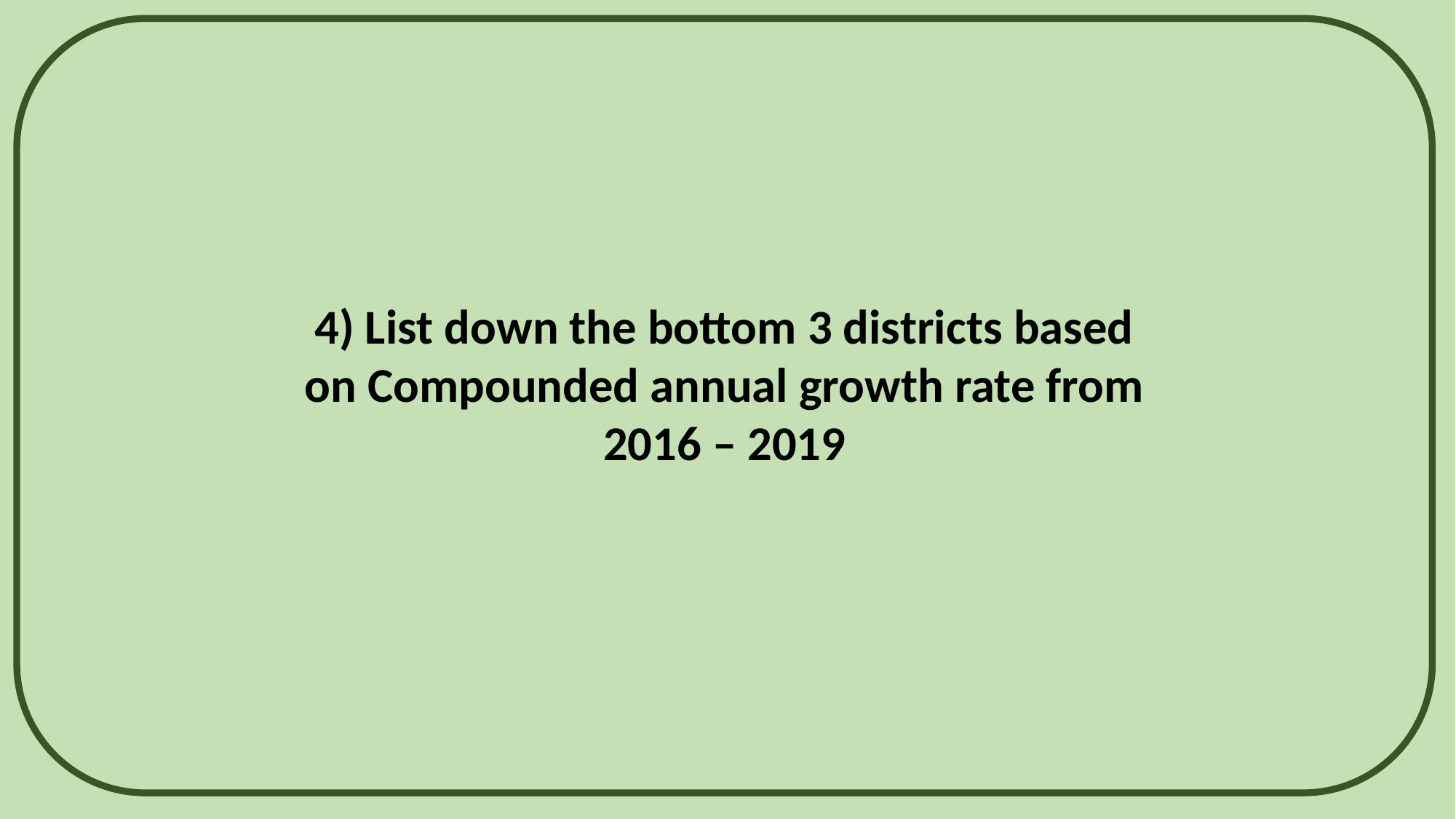

4) List down the bottom 3 districts based on Compounded annual growth rate from 2016 – 2019